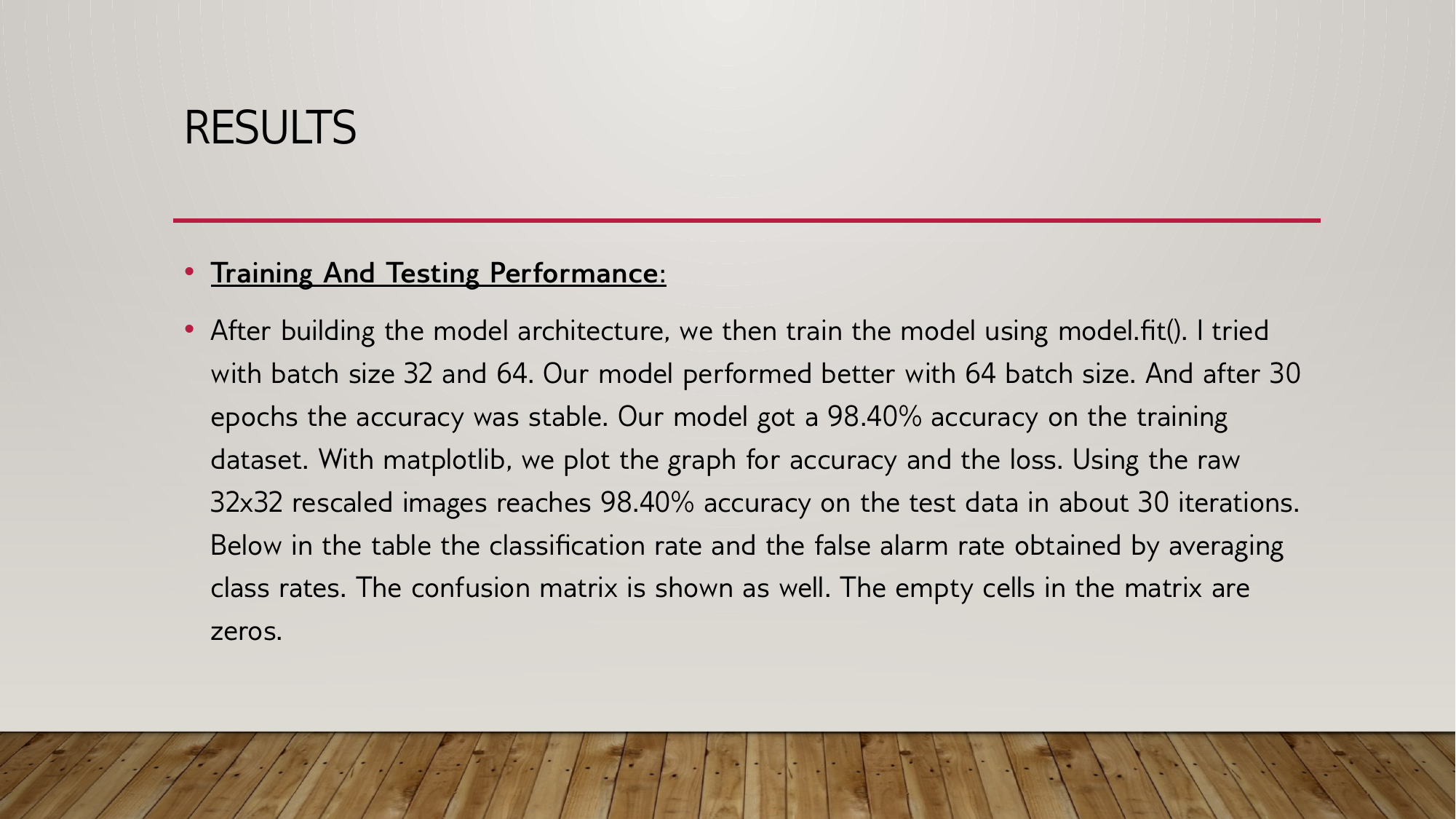

# results
Training And Testing Performance:
After building the model architecture, we then train the model using model.fit(). I tried with batch size 32 and 64. Our model performed better with 64 batch size. And after 30 epochs the accuracy was stable. Our model got a 98.40% accuracy on the training dataset. With matplotlib, we plot the graph for accuracy and the loss. Using the raw 32x32 rescaled images reaches 98.40% accuracy on the test data in about 30 iterations. Below in the table the classification rate and the false alarm rate obtained by averaging class rates. The confusion matrix is shown as well. The empty cells in the matrix are zeros.